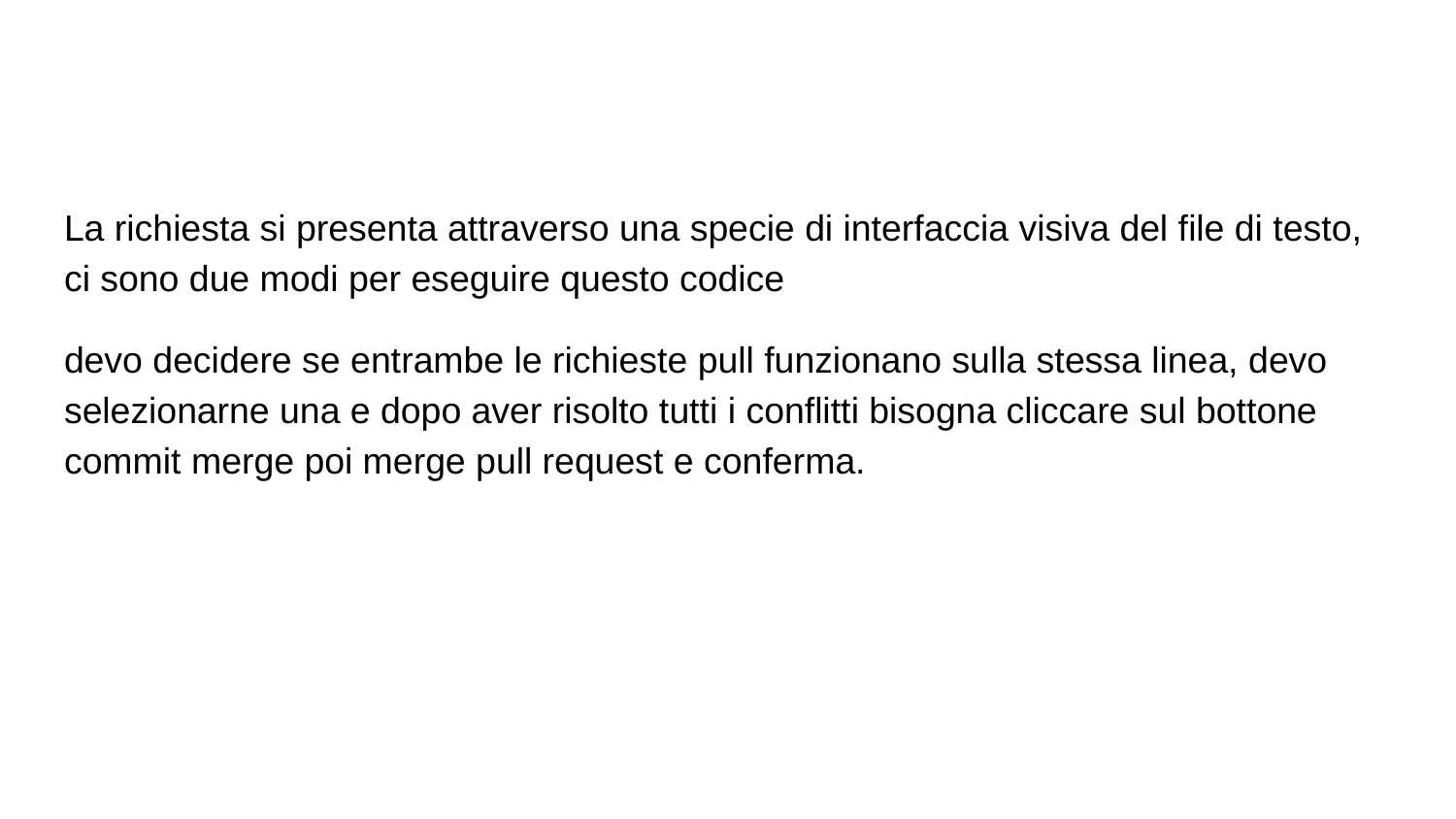

#
La richiesta si presenta attraverso una specie di interfaccia visiva del file di testo, ci sono due modi per eseguire questo codice
devo decidere se entrambe le richieste pull funzionano sulla stessa linea, devo selezionarne una e dopo aver risolto tutti i conflitti bisogna cliccare sul bottone commit merge poi merge pull request e conferma.